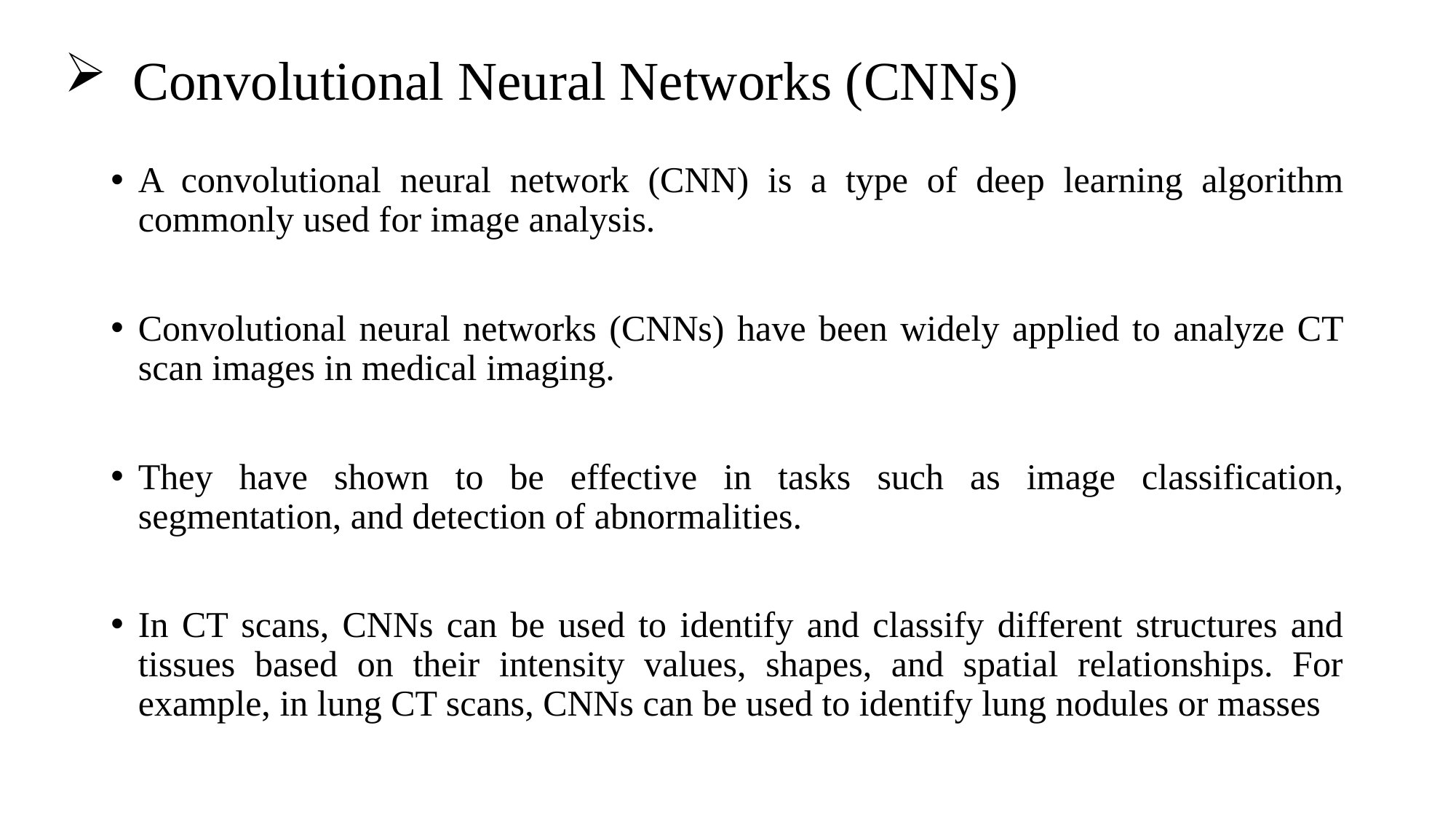

# Convolutional Neural Networks (CNNs)
A convolutional neural network (CNN) is a type of deep learning algorithm commonly used for image analysis.

Convolutional neural networks (CNNs) have been widely applied to analyze CT scan images in medical imaging.

They have shown to be effective in tasks such as image classification, segmentation, and detection of abnormalities.

In CT scans, CNNs can be used to identify and classify different structures and tissues based on their intensity values, shapes, and spatial relationships. For example, in lung CT scans, CNNs can be used to identify lung nodules or masses